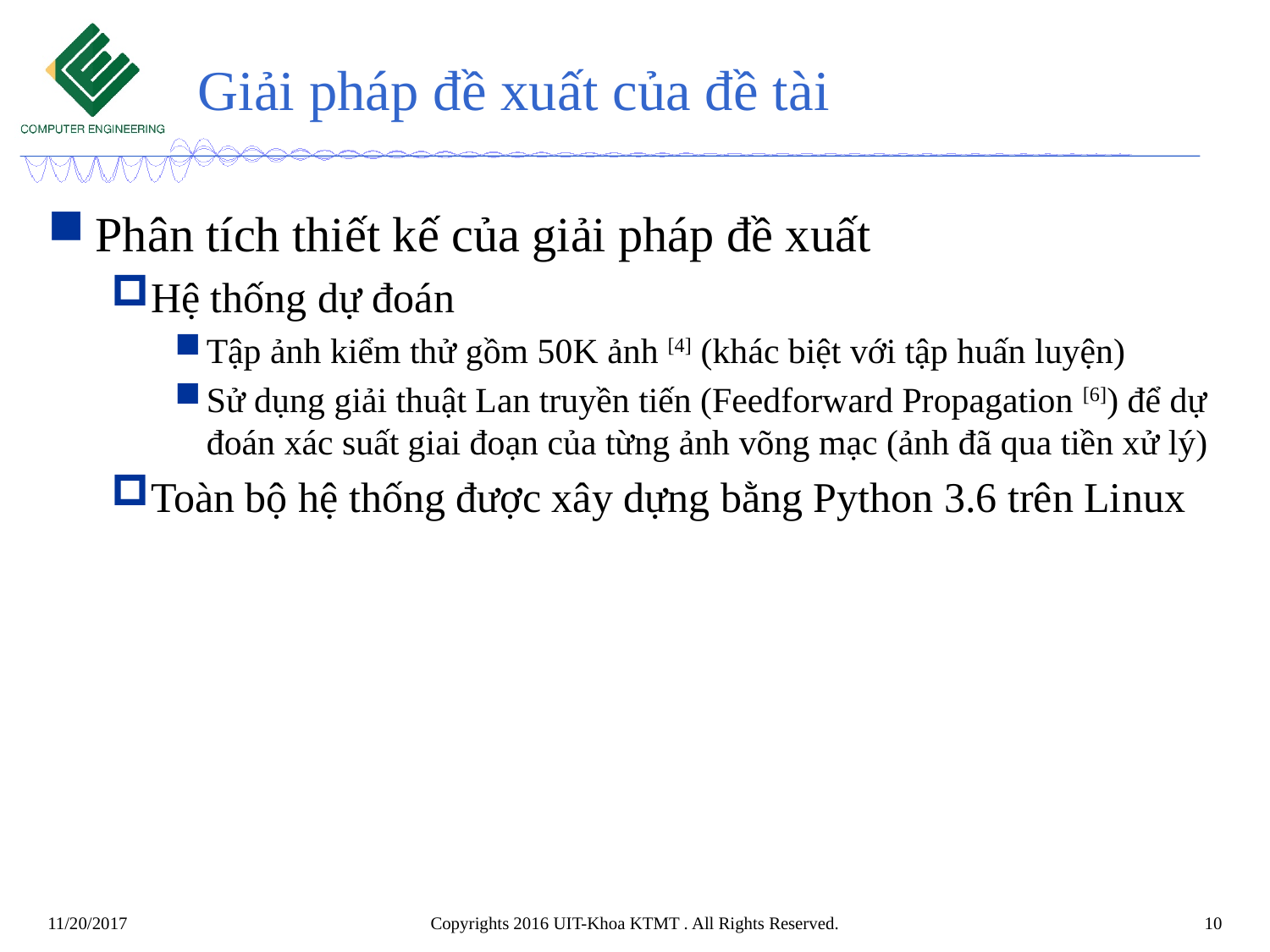

# Giải pháp đề xuất của đề tài
Phân tích thiết kế của giải pháp đề xuất
Hệ thống dự đoán
Tập ảnh kiểm thử gồm 50K ảnh [4] (khác biệt với tập huấn luyện)
Sử dụng giải thuật Lan truyền tiến (Feedforward Propagation [6]) để dự đoán xác suất giai đoạn của từng ảnh võng mạc (ảnh đã qua tiền xử lý)
Toàn bộ hệ thống được xây dựng bằng Python 3.6 trên Linux
Copyrights 2016 UIT-Khoa KTMT . All Rights Reserved.
10
11/20/2017